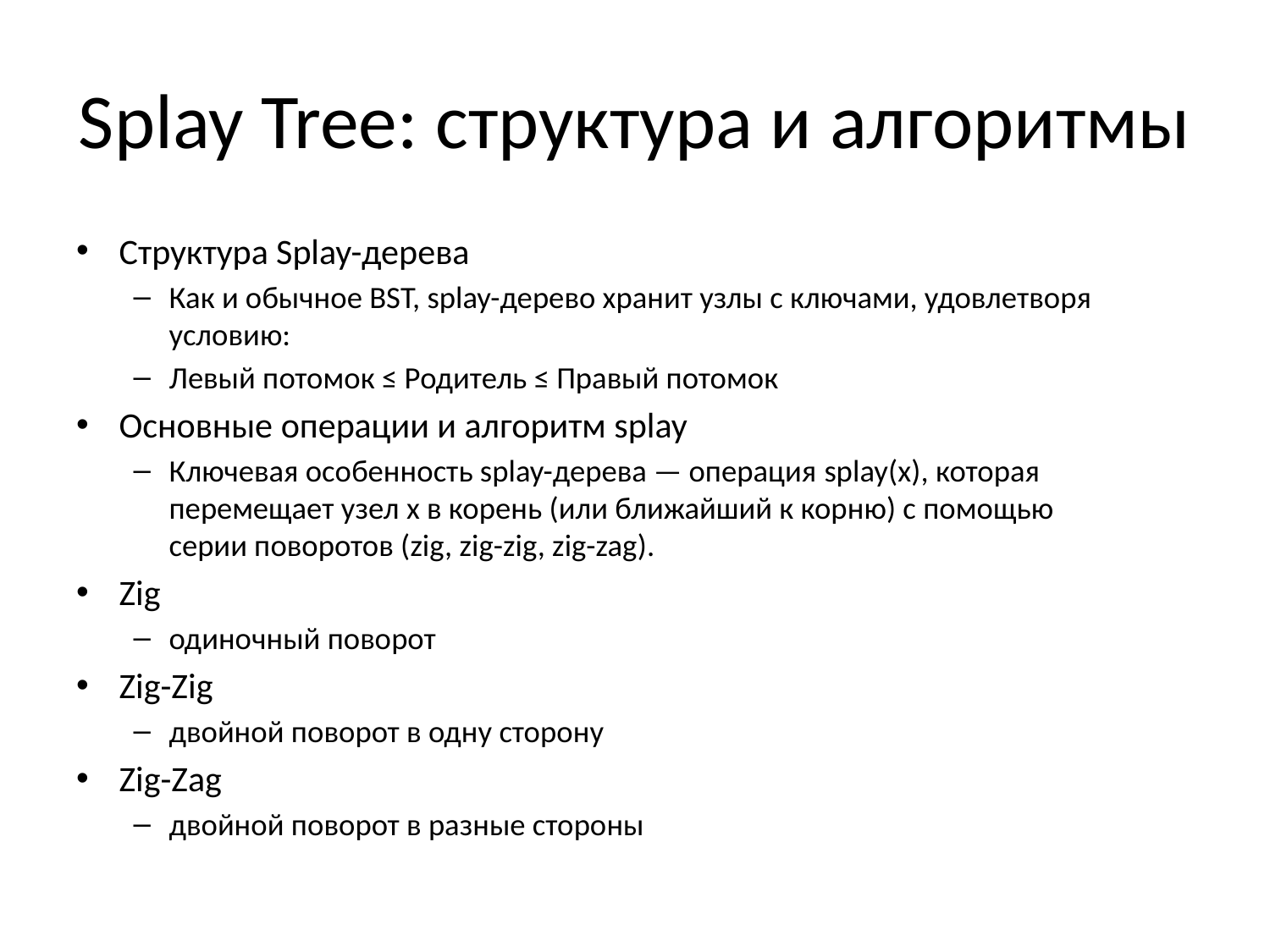

# Splay Tree: структура и алгоритмы
Структура Splay-дерева
Как и обычное BST, splay-дерево хранит узлы с ключами, удовлетворя условию:
Левый потомок ≤ Родитель ≤ Правый потомок
Основные операции и алгоритм splay
Ключевая особенность splay-дерева — операция splay(x), которая перемещает узел x в корень (или ближайший к корню) с помощью серии поворотов (zig, zig-zig, zig-zag).
Zig
одиночный поворот
Zig-Zig
двойной поворот в одну сторону
Zig-Zag
двойной поворот в разные стороны